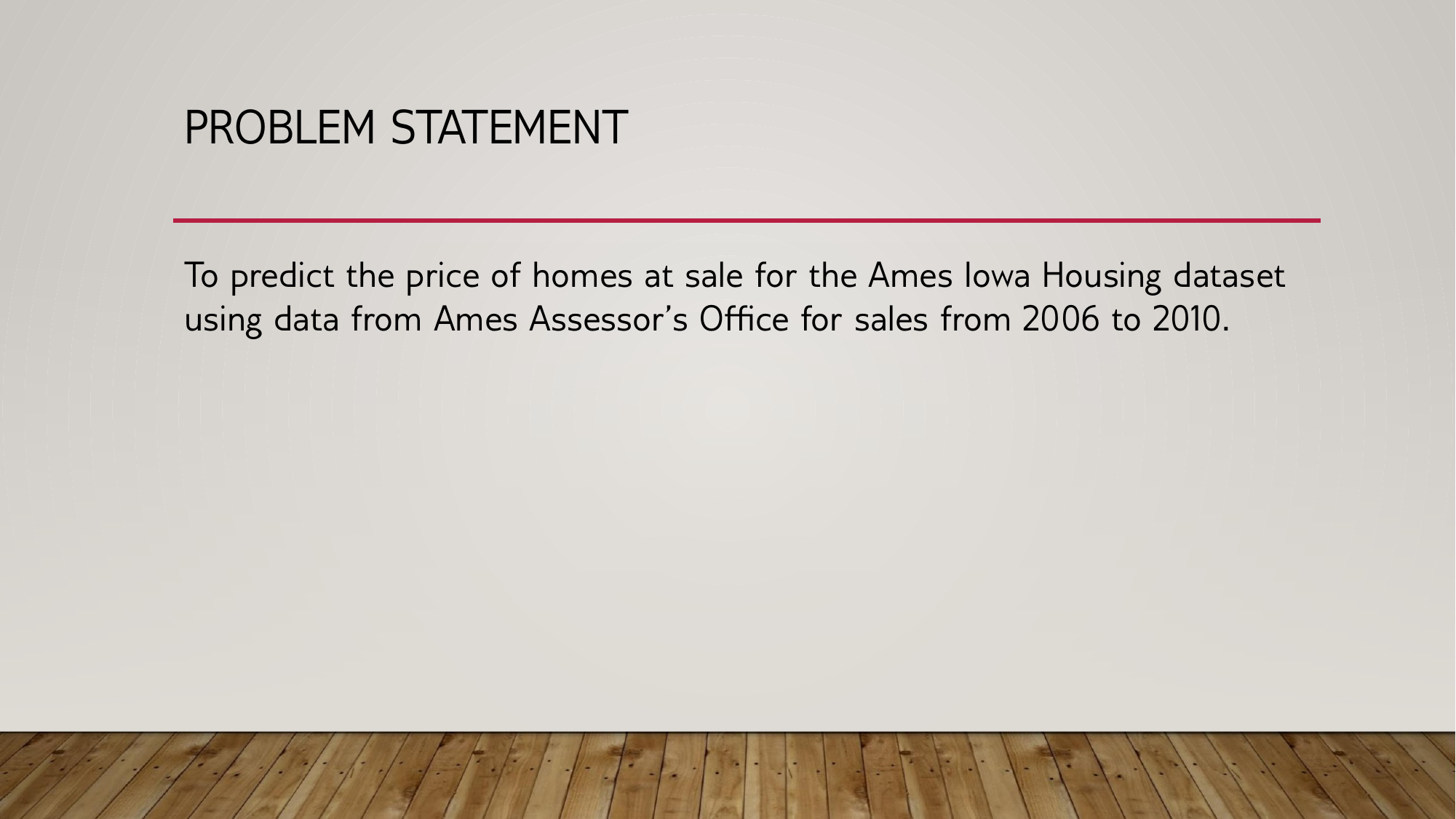

# PROBLEM STATEMENT
To predict the price of homes at sale for the Ames Iowa Housing dataset using data from Ames Assessor’s Office for sales from 2006 to 2010.